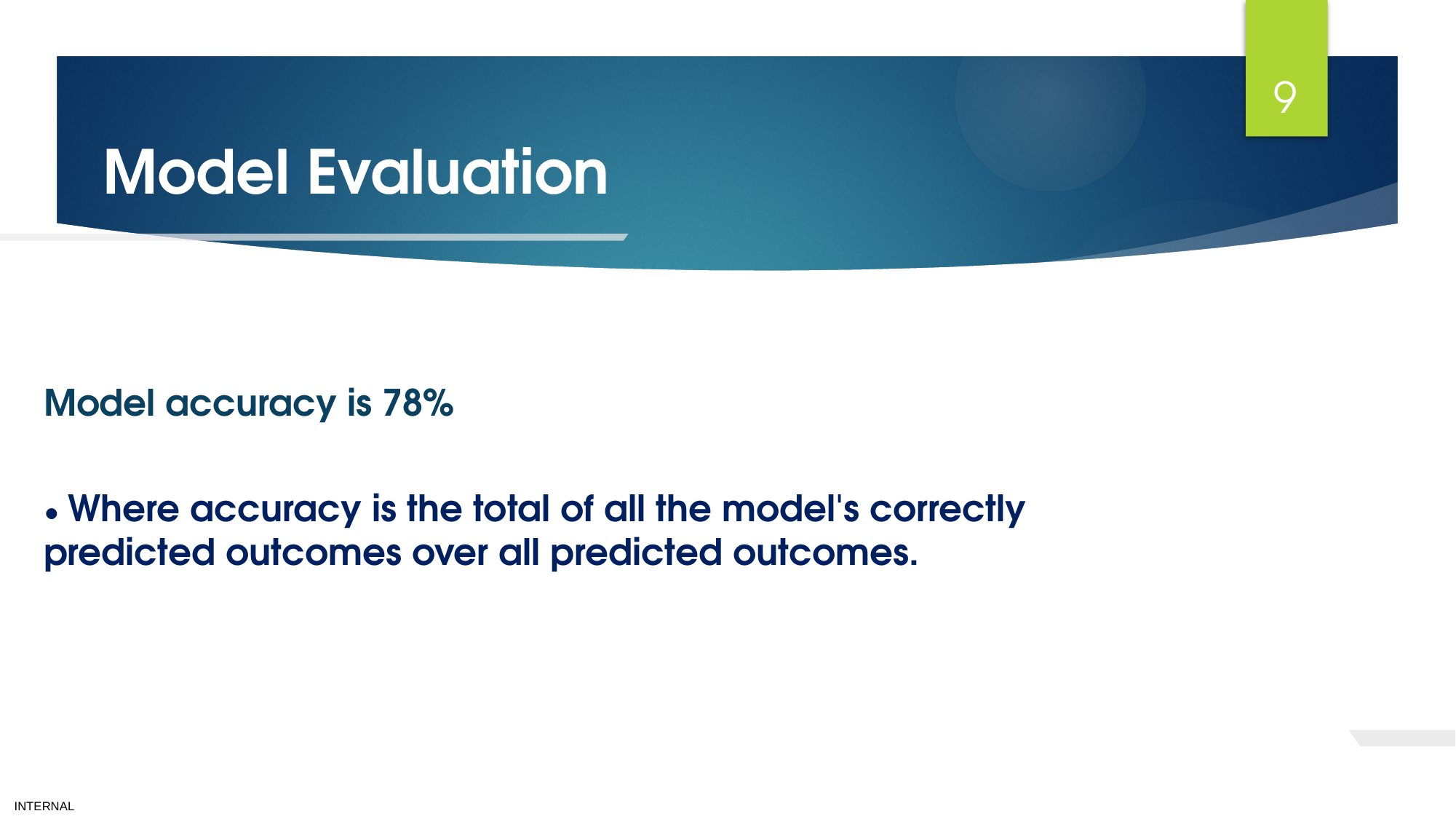

9
# Model Evaluation
Model accuracy is 78%

• Where accuracy is the total of all the model's correctly predicted outcomes over all predicted outcomes.